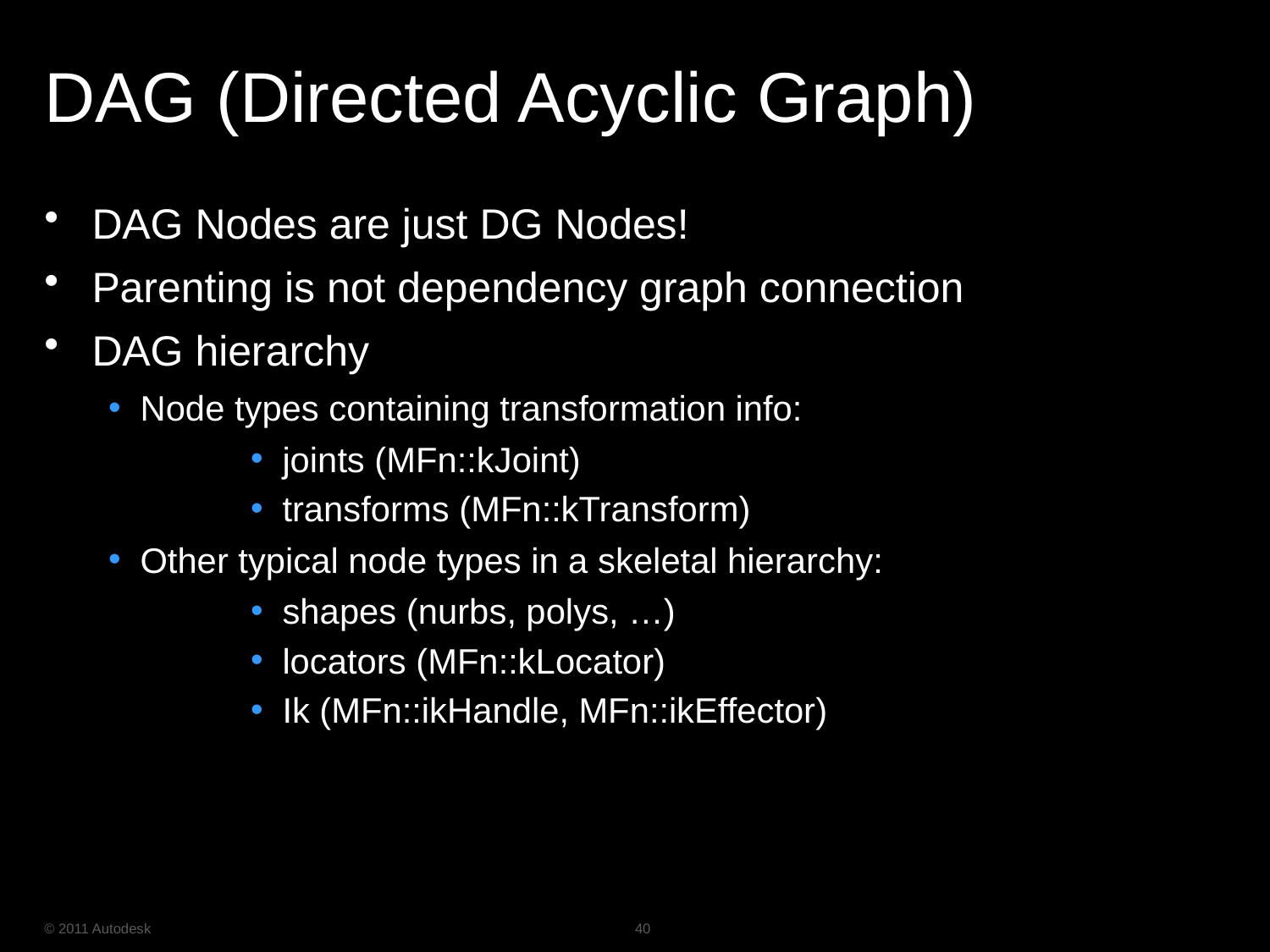

# DAG (Directed Acyclic Graph)
DAG Nodes are just DG Nodes!
Parenting is not dependency graph connection
DAG hierarchy
Node types containing transformation info:
joints (MFn::kJoint)
transforms (MFn::kTransform)
Other typical node types in a skeletal hierarchy:
shapes (nurbs, polys, …)
locators (MFn::kLocator)
Ik (MFn::ikHandle, MFn::ikEffector)